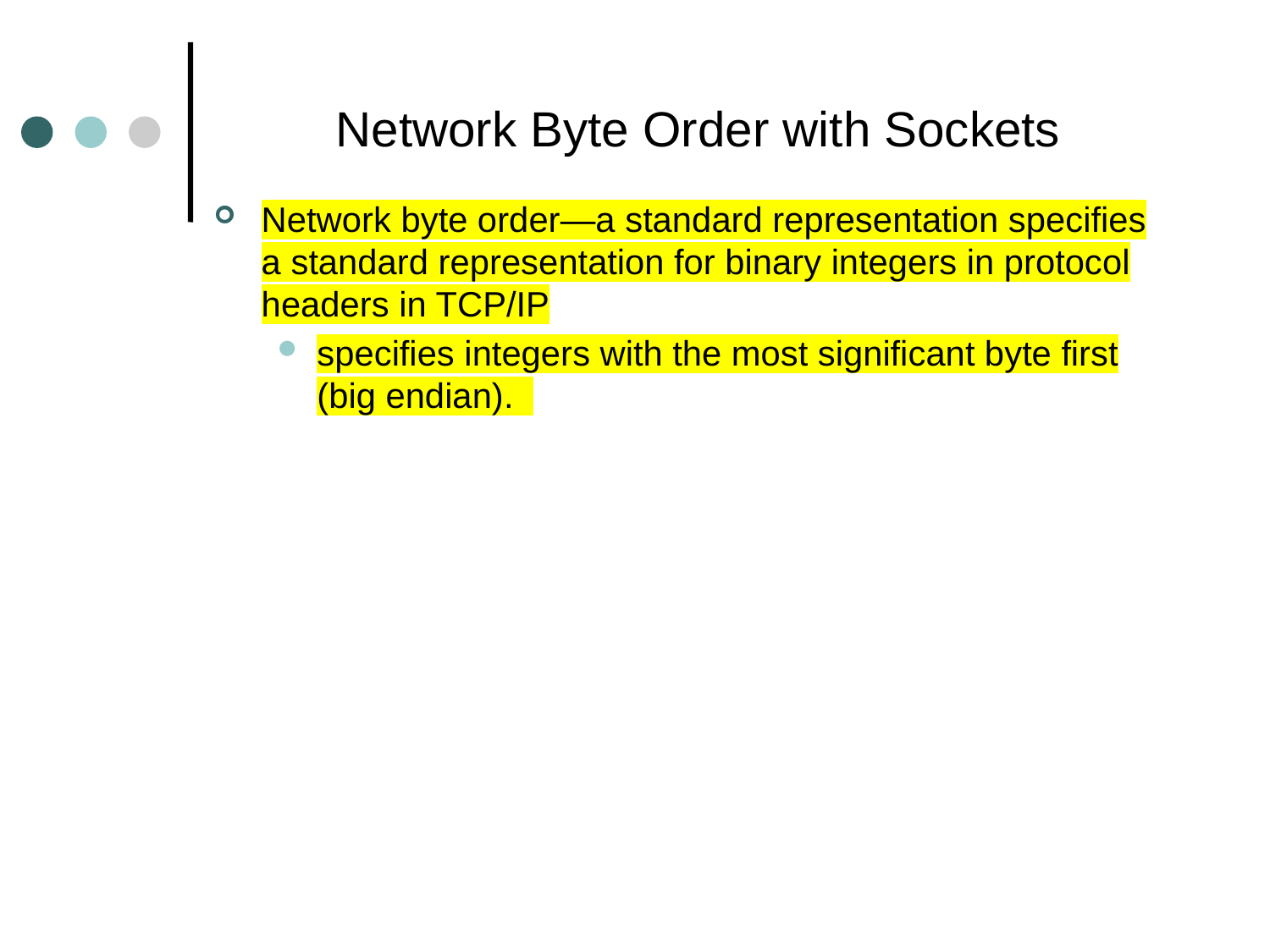

# Network Byte Order with Sockets
Network byte order—a standard representation specifies a standard representation for binary integers in protocol headers in TCP/IP
specifies integers with the most significant byte first (big endian).